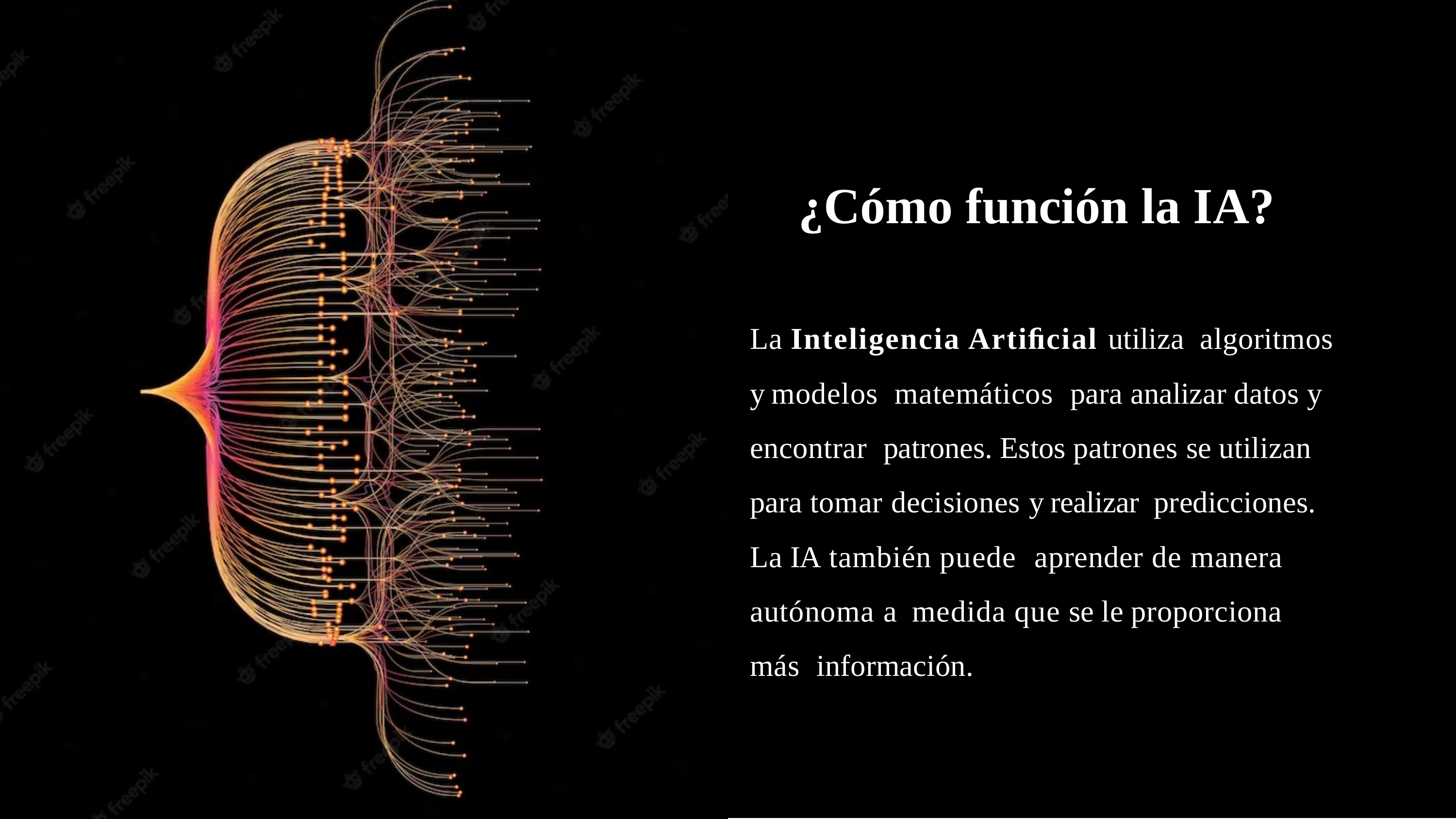

# ¿Cómo función la IA?
La Inteligencia Artiﬁcial utiliza  algoritmos y modelos  matemáticos  para analizar datos y encontrar  patrones. Estos patrones se utilizan  para tomar decisiones y realizar  predicciones. La IA también puede  aprender de manera autónoma a  medida que se le proporciona más  información.